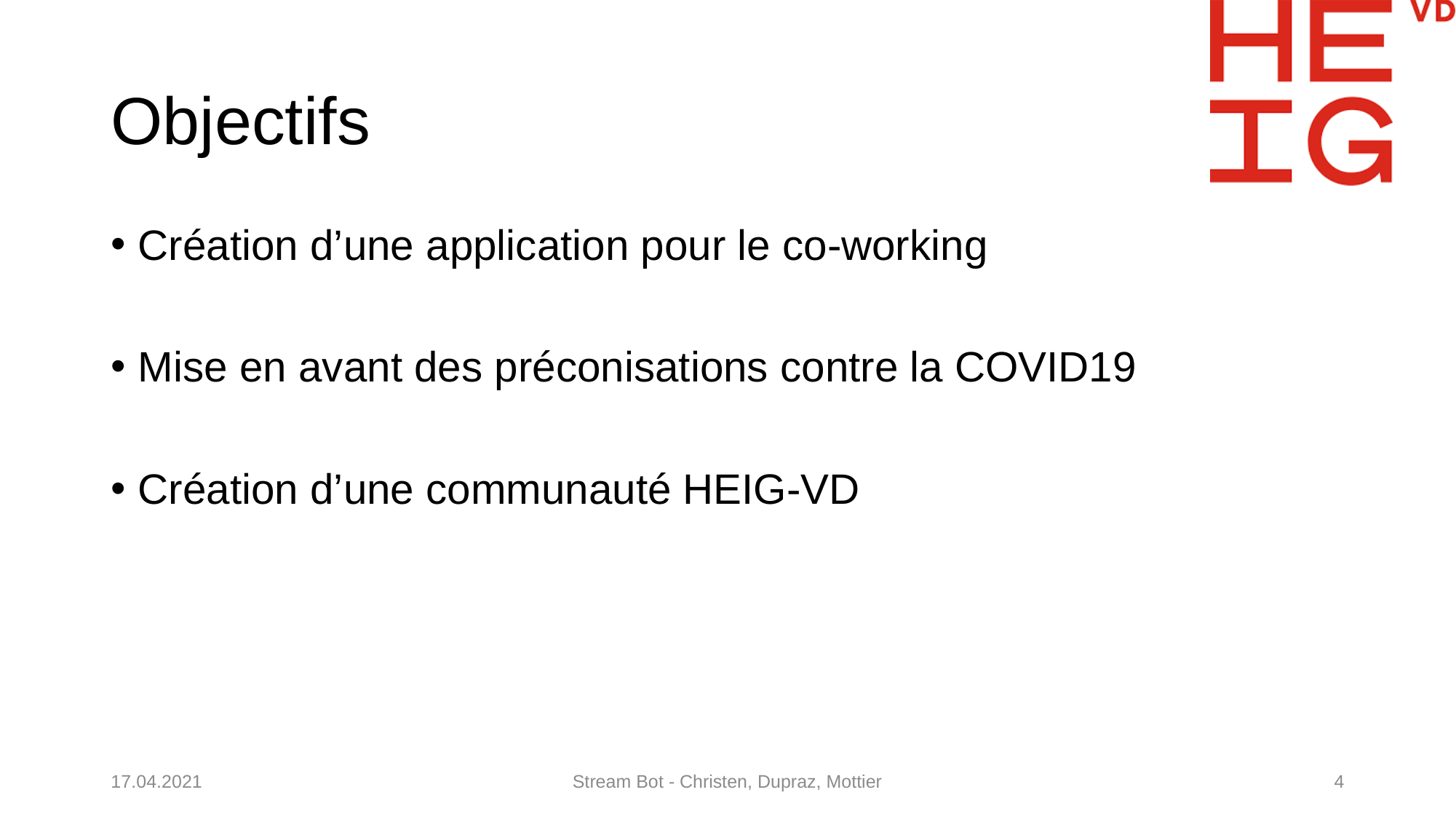

# Objectifs
Création d’une application pour le co-working

Mise en avant des préconisations contre la COVID19

Création d’une communauté HEIG-VD

17.04.2021
Stream Bot - Christen, Dupraz, Mottier
4